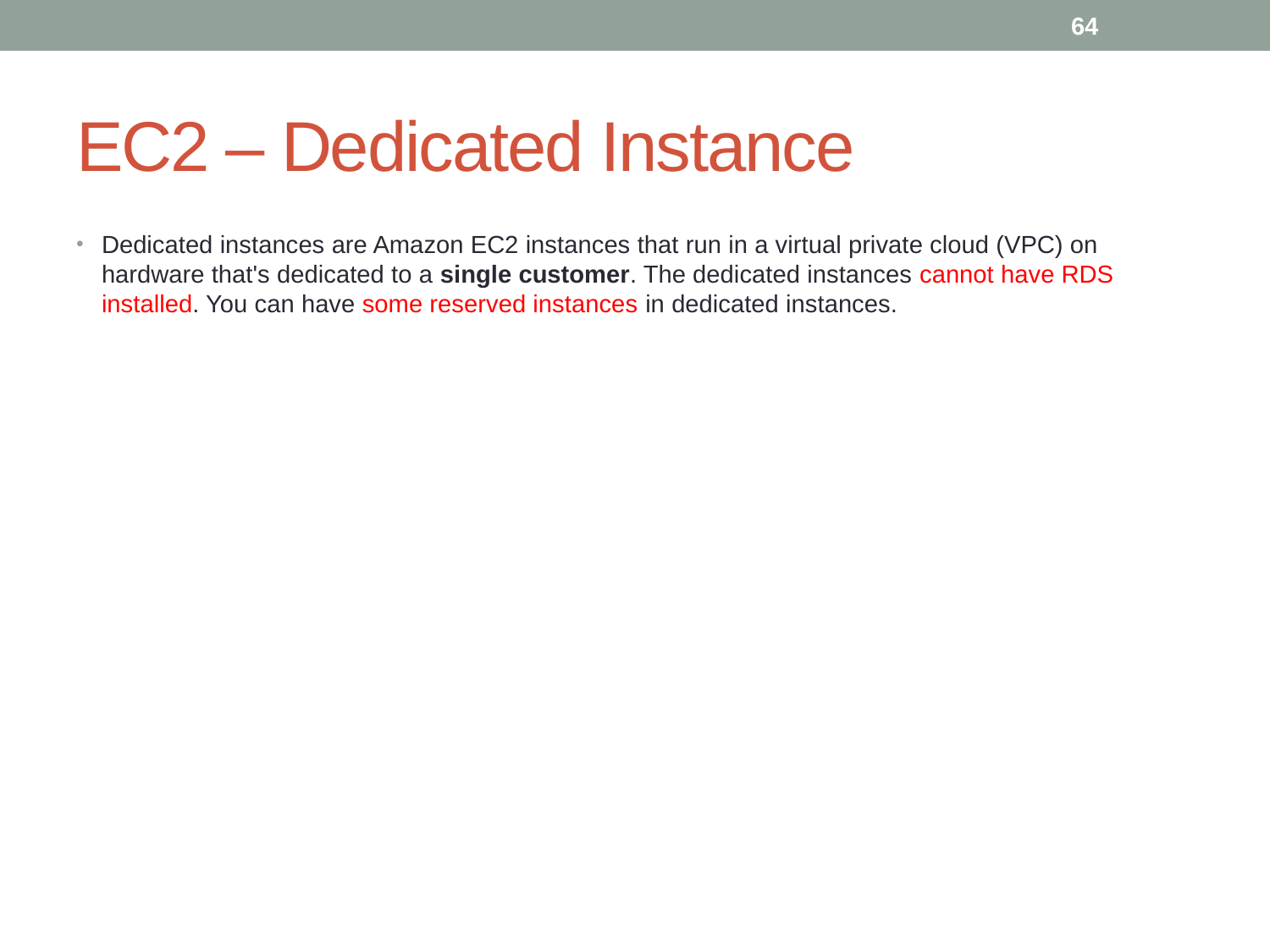

64
# EC2 – Dedicated Instance
Dedicated instances are Amazon EC2 instances that run in a virtual private cloud (VPC) on hardware that's dedicated to a single customer. The dedicated instances cannot have RDS installed. You can have some reserved instances in dedicated instances.